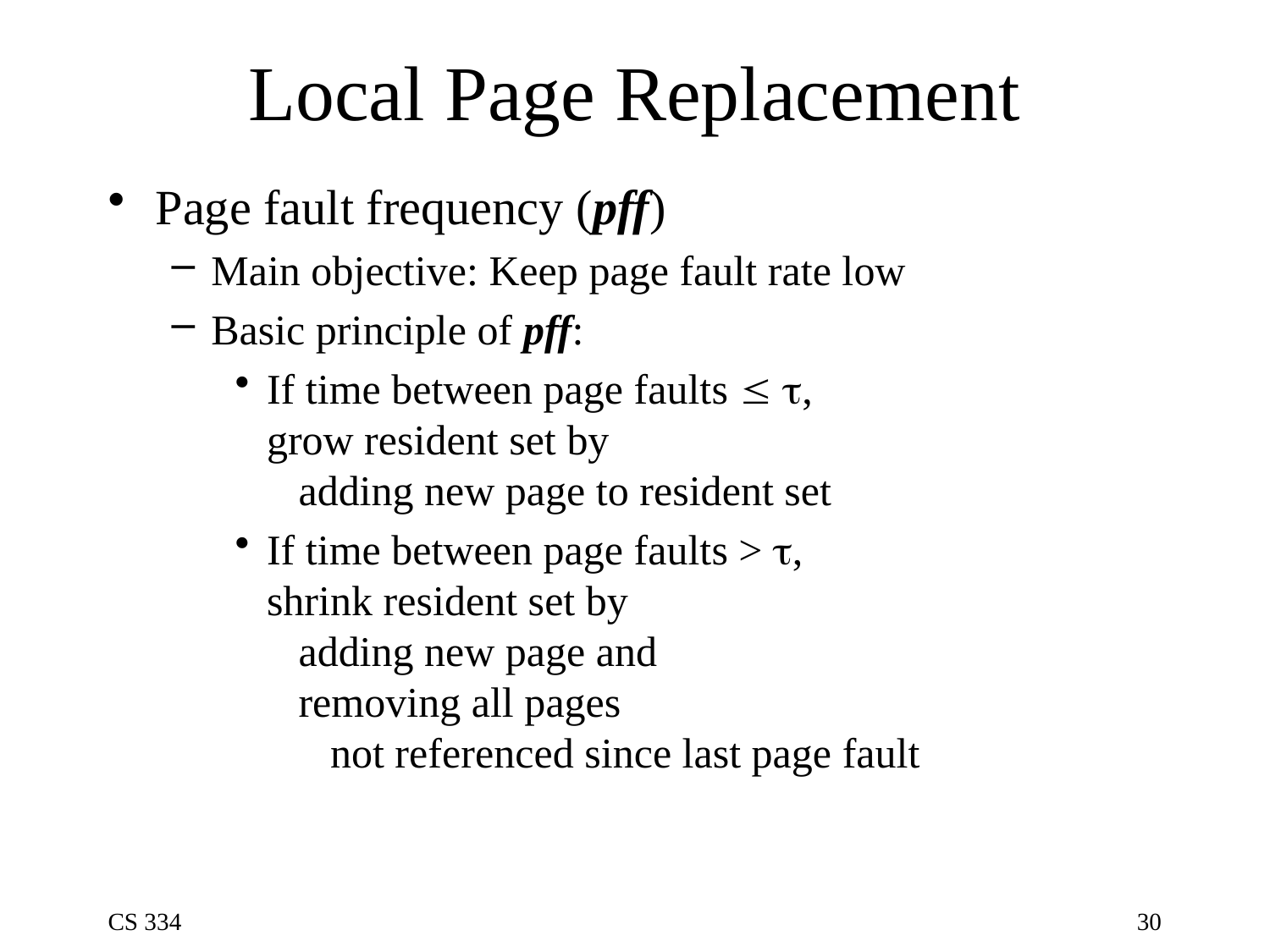

# Local Page Replacement
Page fault frequency (pff)
Main objective: Keep page fault rate low
Basic principle of pff:
If time between page faults ≤ τ,
grow resident set by
   adding new page to resident set
If time between page faults > τ,
shrink resident set by
   adding new page and
   removing all pages
      not referenced since last page fault
CS 334
30